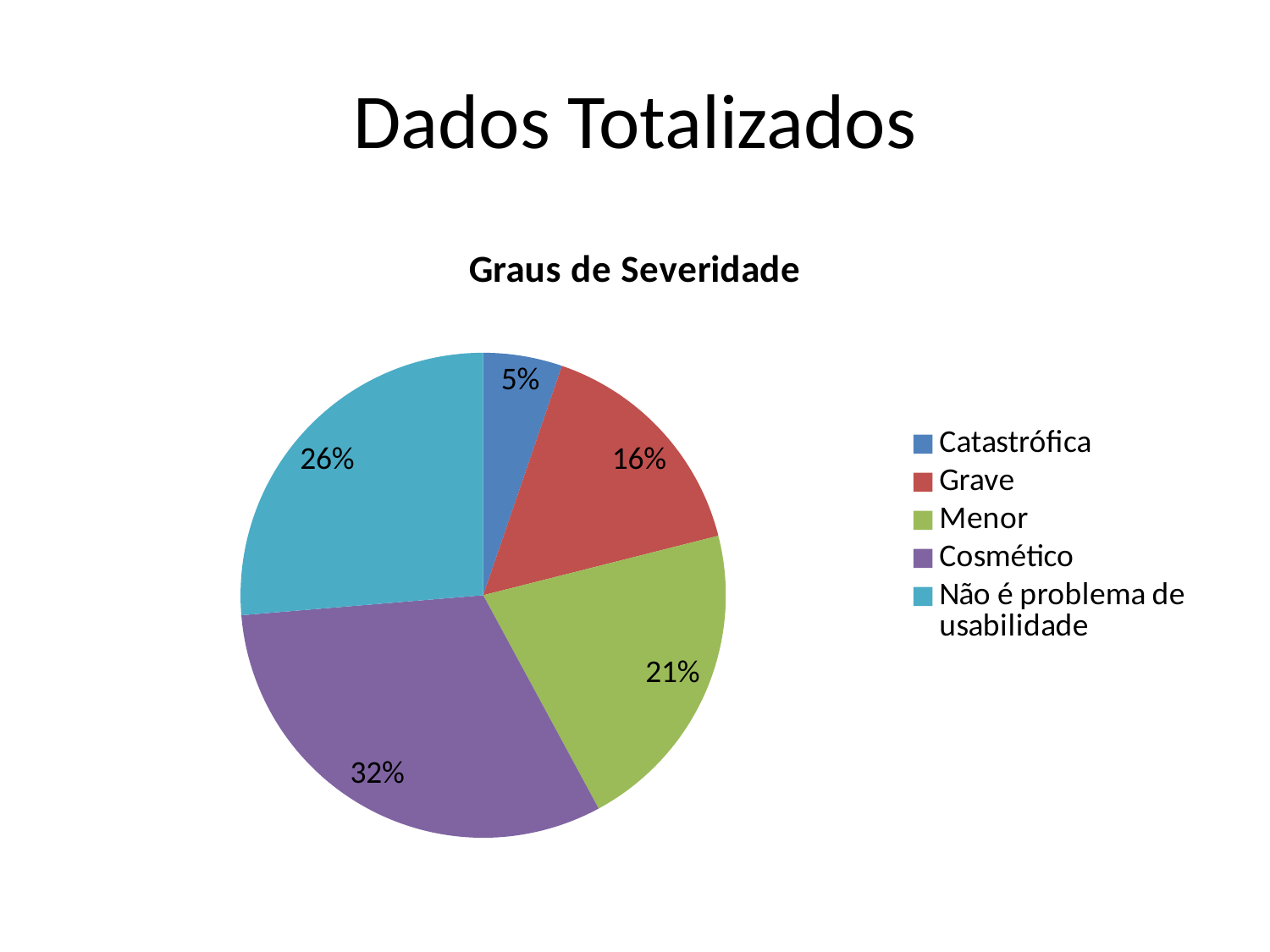

# Dados Totalizados

### Chart: Graus de Severidade

| Category | Graus de Severidade |
|---|---|
| Catastrófica | 1.0 |
| Grave | 3.0 |
| Menor | 4.0 |
| Cosmético | 6.0 |
| Não é problema de usabilidade | 5.0 |